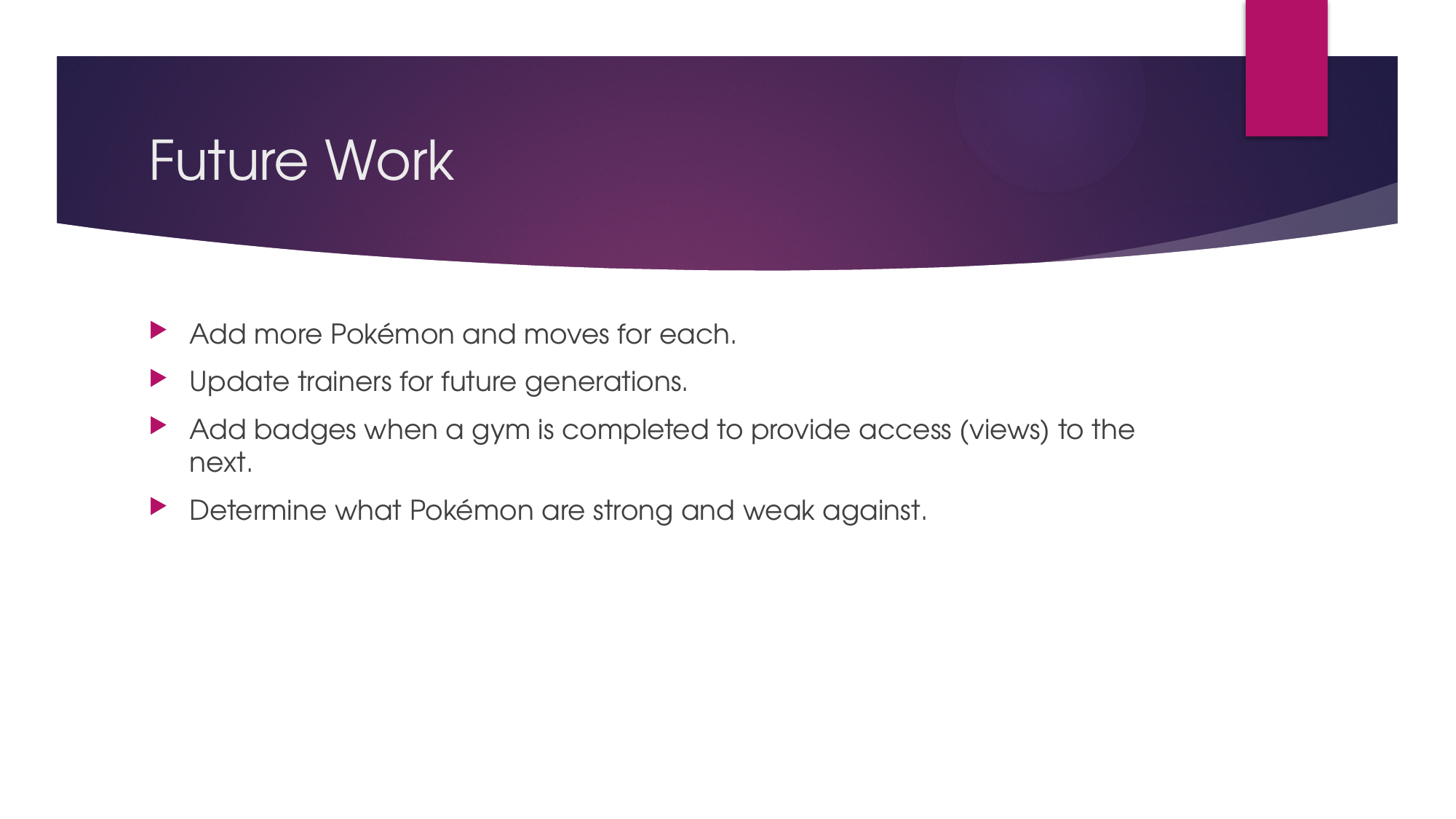

# Future Work
Add more Pokémon and moves for each.
Update trainers for future generations.
Add badges when a gym is completed to provide access (views) to the next.
Determine what Pokémon are strong and weak against.